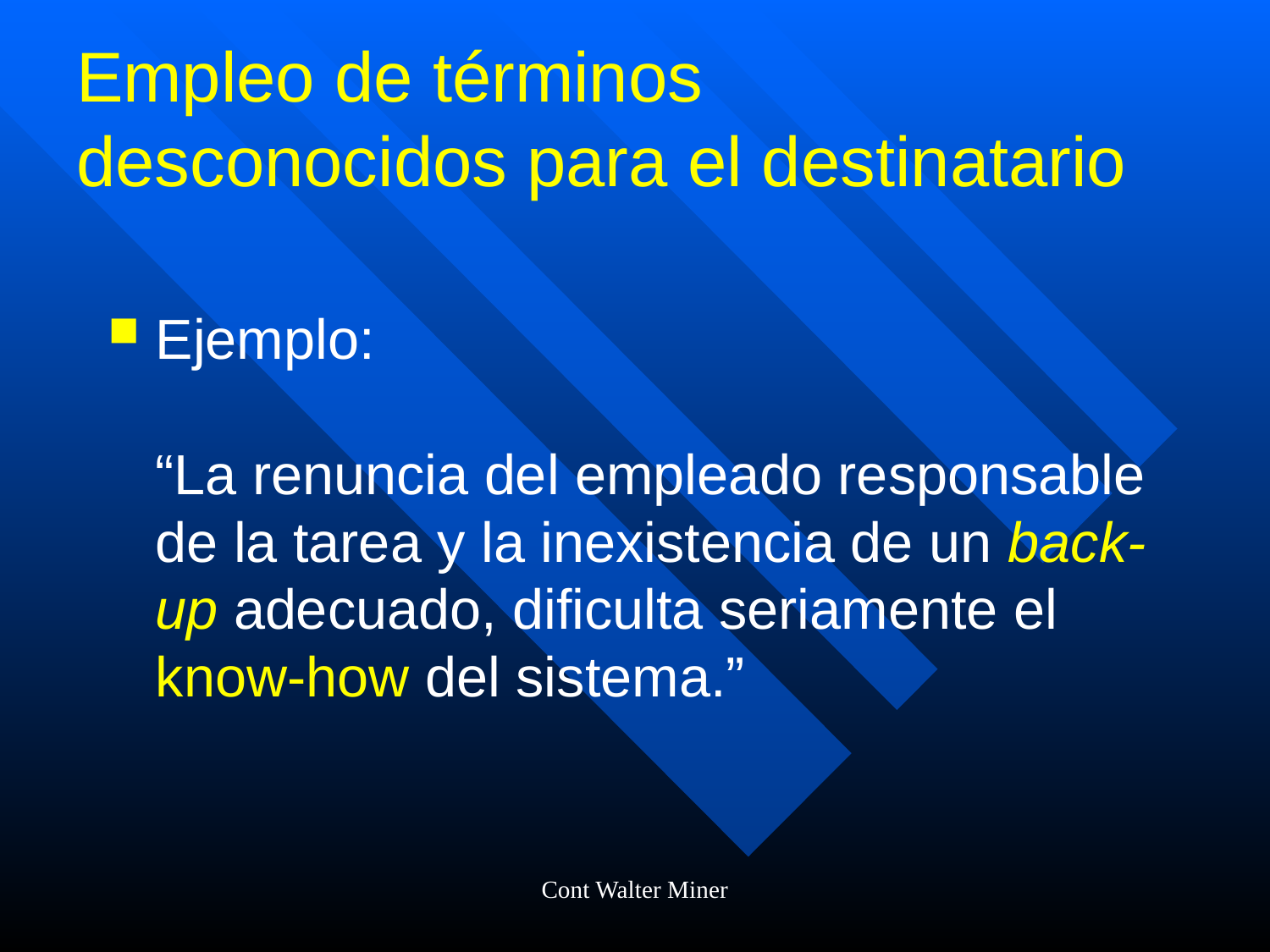

# Empleo de términos desconocidos para el destinatario
Ejemplo:
“La renuncia del empleado responsable de la tarea y la inexistencia de un back-up adecuado, dificulta seriamente el know-how del sistema.”
Cont Walter Miner